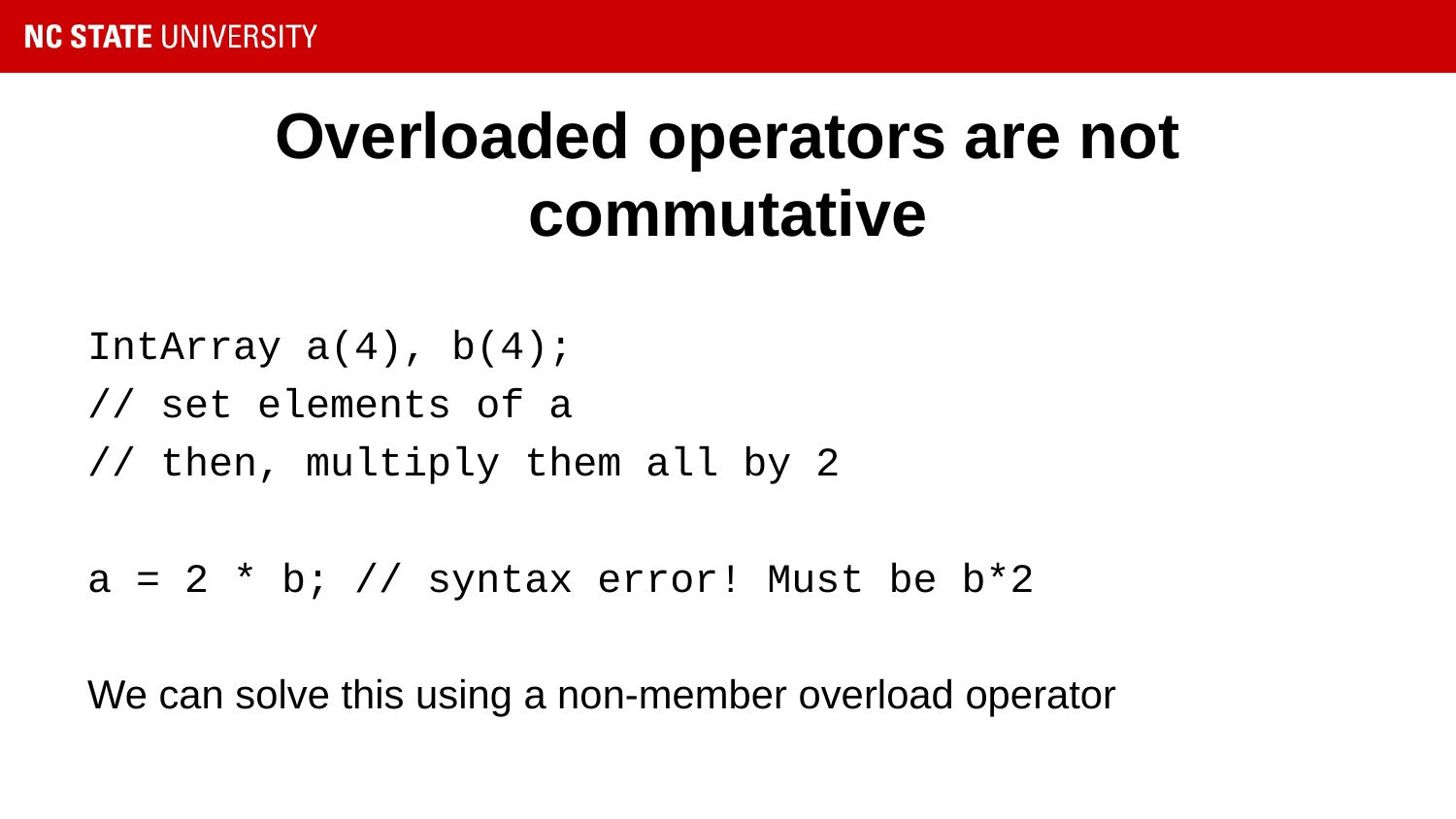

# Overloaded operators are not commutative
IntArray a(4), b(4);
// set elements of a
// then, multiply them all by 2

a = 2 * b; // syntax error! Must be b*2

We can solve this using a non-member overload operator